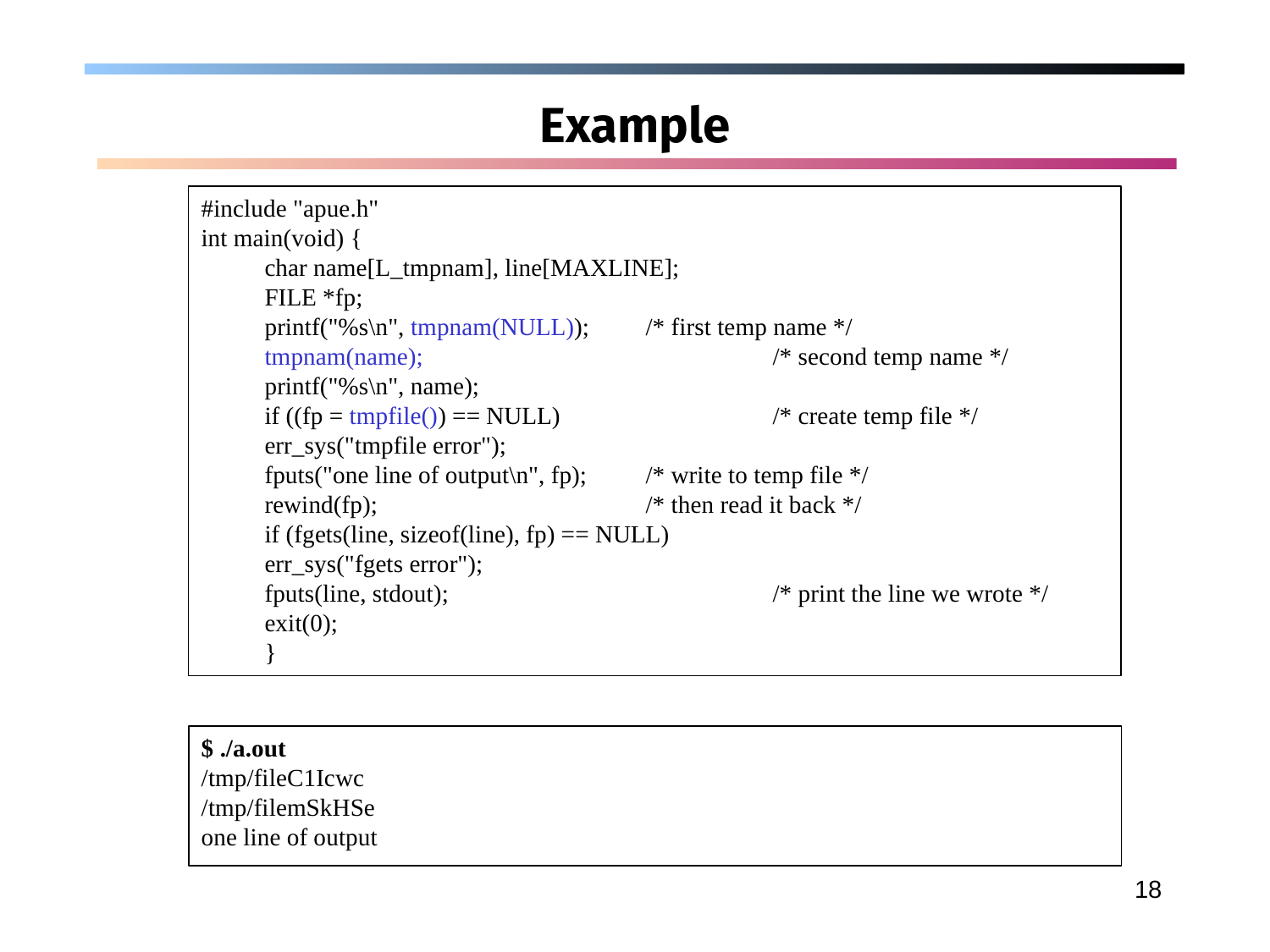

# Example
#include "apue.h"
int main(void) {
char name[L_tmpnam], line[MAXLINE];
FILE *fp;
printf("%s\n", tmpnam(NULL)); 	/* first temp name */
tmpnam(name); 			/* second temp name */
printf("%s\n", name);
if ((fp = tmpfile()) == NULL) 		/* create temp file */
err_sys("tmpfile error");
fputs("one line of output\n", fp); 	/* write to temp file */
rewind(fp); 			/* then read it back */
if (fgets(line, sizeof(line), fp) == NULL)
err_sys("fgets error");
fputs(line, stdout); 			/* print the line we wrote */
exit(0);
}
$ ./a.out
/tmp/fileC1Icwc
/tmp/filemSkHSe
one line of output
18